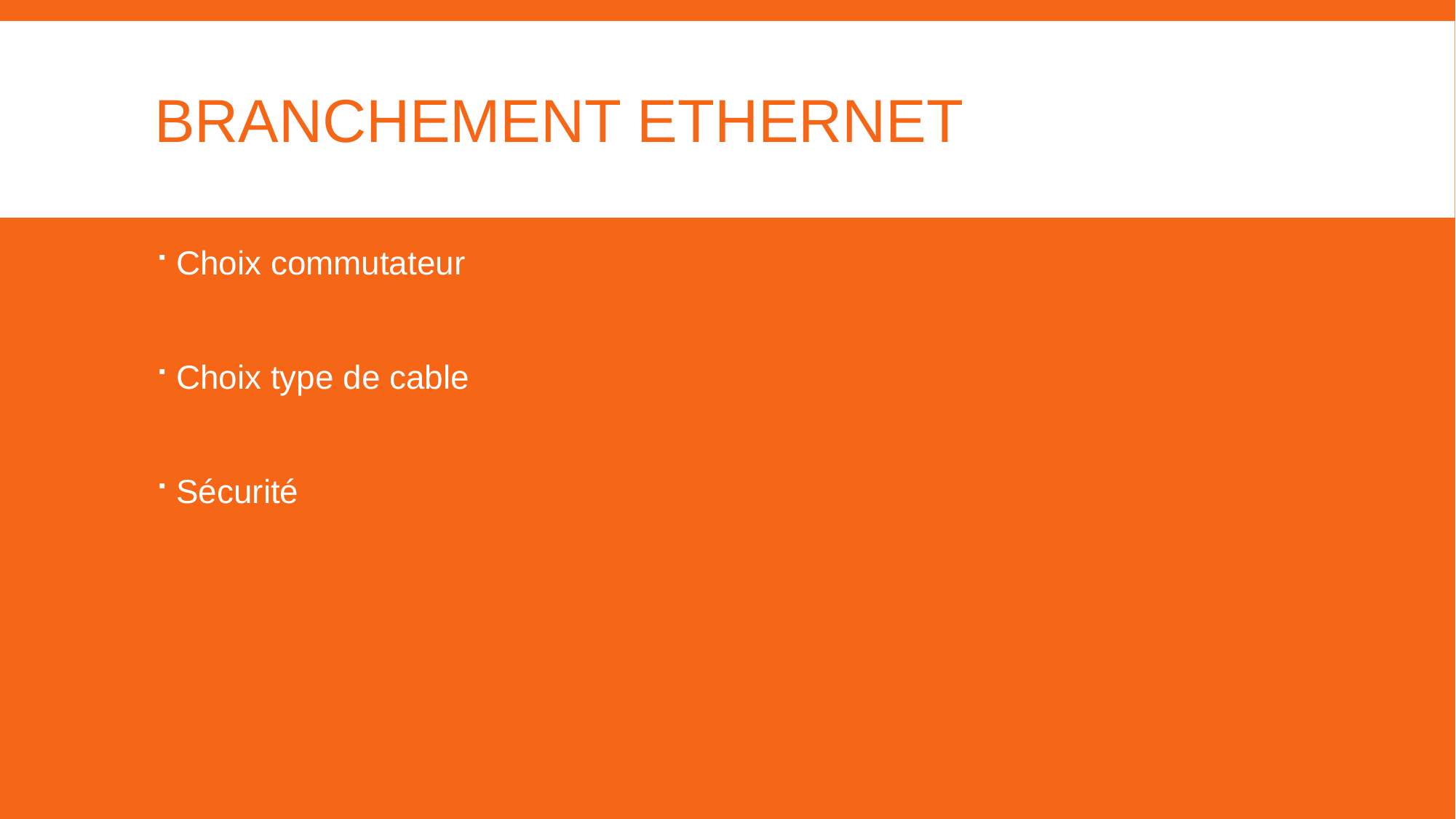

# Branchement Ethernet
Choix commutateur

Choix type de cable

Sécurité